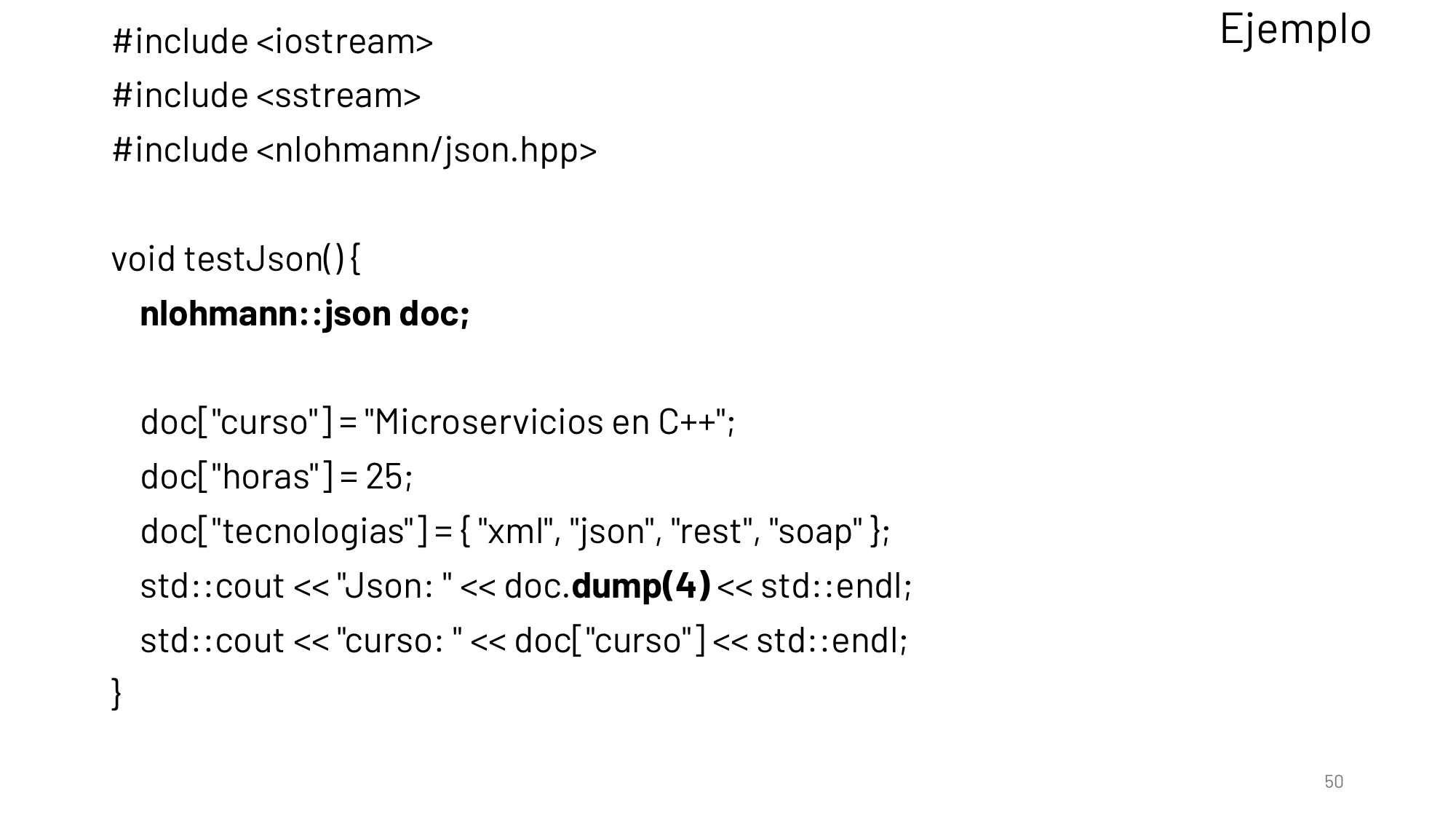

# Ejemplo
#include <iostream>
#include <sstream>
#include <nlohmann/json.hpp>

void testJson() {
    nlohmann::json doc;

    doc["curso"] = "Microservicios en C++";
    doc["horas"] = 25;
    doc["tecnologias"] = { "xml", "json", "rest", "soap" };
    std::cout << "Json: " << doc.dump(4) << std::endl;
    std::cout << "curso: " << doc["curso"] << std::endl;
}

50